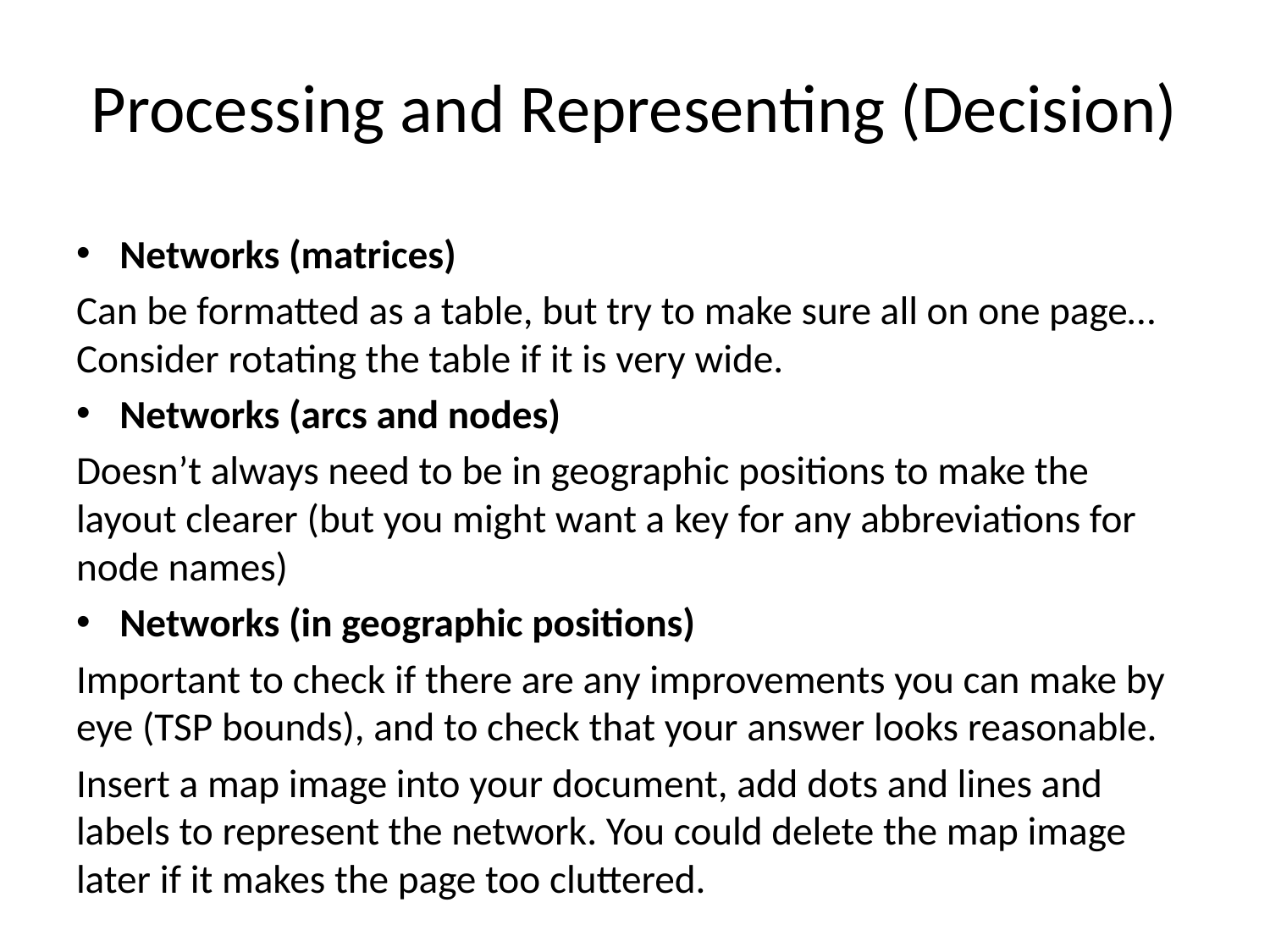

# Processing and Representing (Decision)
Networks (matrices)
Can be formatted as a table, but try to make sure all on one page… Consider rotating the table if it is very wide.
Networks (arcs and nodes)
Doesn’t always need to be in geographic positions to make the layout clearer (but you might want a key for any abbreviations for node names)
Networks (in geographic positions)
Important to check if there are any improvements you can make by eye (TSP bounds), and to check that your answer looks reasonable.
Insert a map image into your document, add dots and lines and labels to represent the network. You could delete the map image later if it makes the page too cluttered.